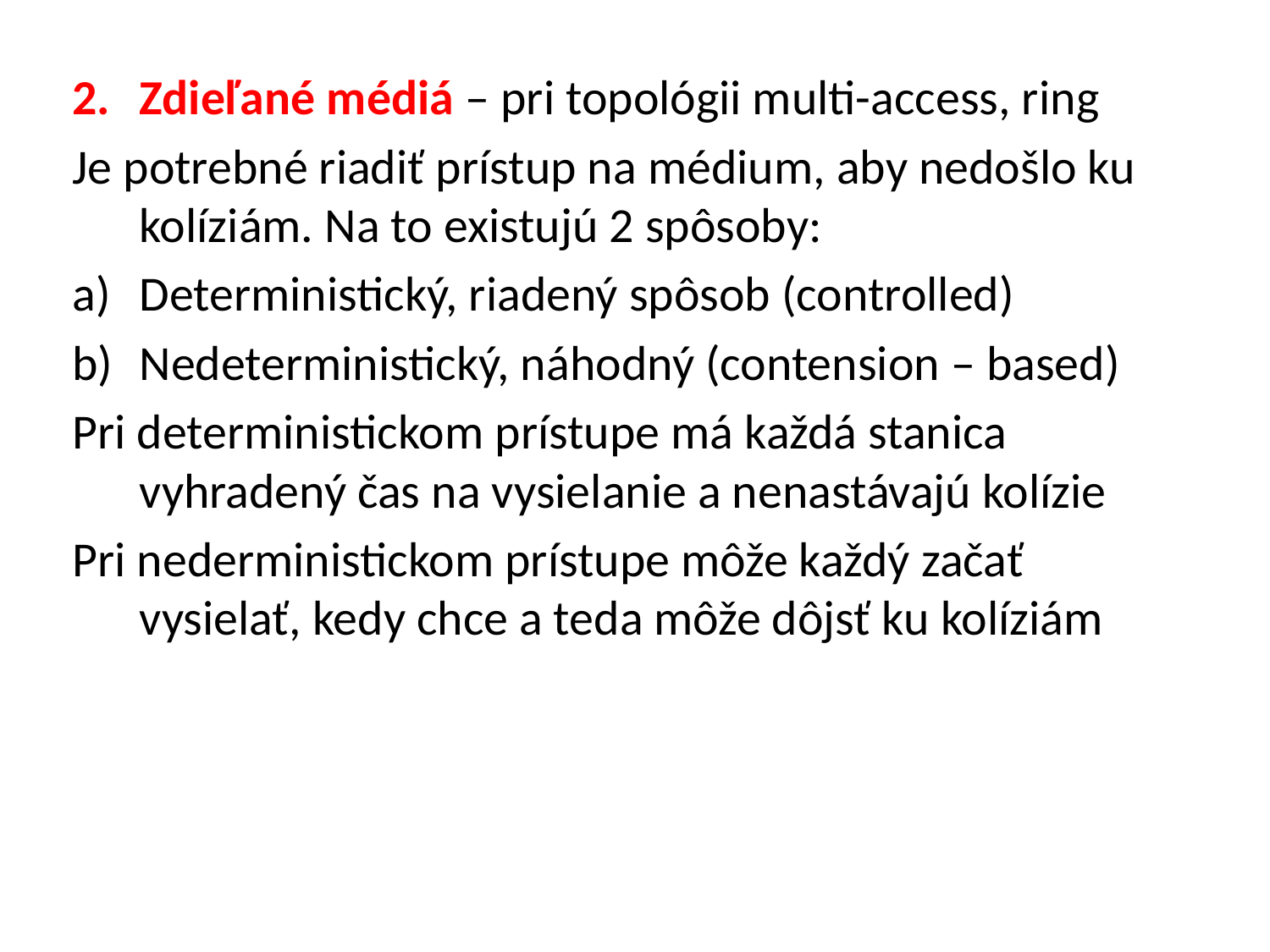

Zdieľané médiá – pri topológii multi-access, ring
Je potrebné riadiť prístup na médium, aby nedošlo ku kolíziám. Na to existujú 2 spôsoby:
Deterministický, riadený spôsob (controlled)
Nedeterministický, náhodný (contension – based)
Pri deterministickom prístupe má každá stanica vyhradený čas na vysielanie a nenastávajú kolízie
Pri nederministickom prístupe môže každý začať vysielať, kedy chce a teda môže dôjsť ku kolíziám